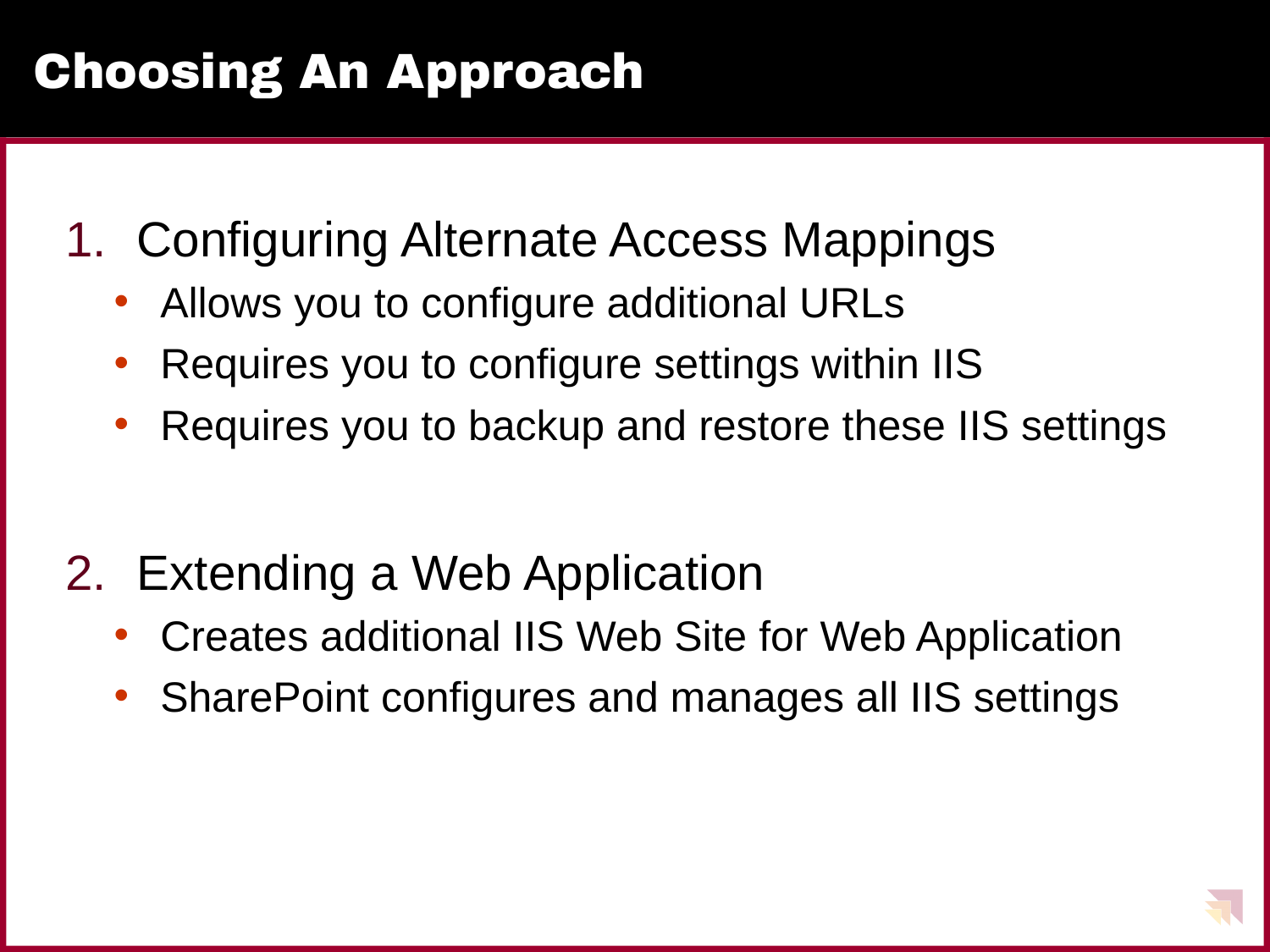

# Choosing An Approach
Configuring Alternate Access Mappings
Allows you to configure additional URLs
Requires you to configure settings within IIS
Requires you to backup and restore these IIS settings

Extending a Web Application
Creates additional IIS Web Site for Web Application
SharePoint configures and manages all IIS settings